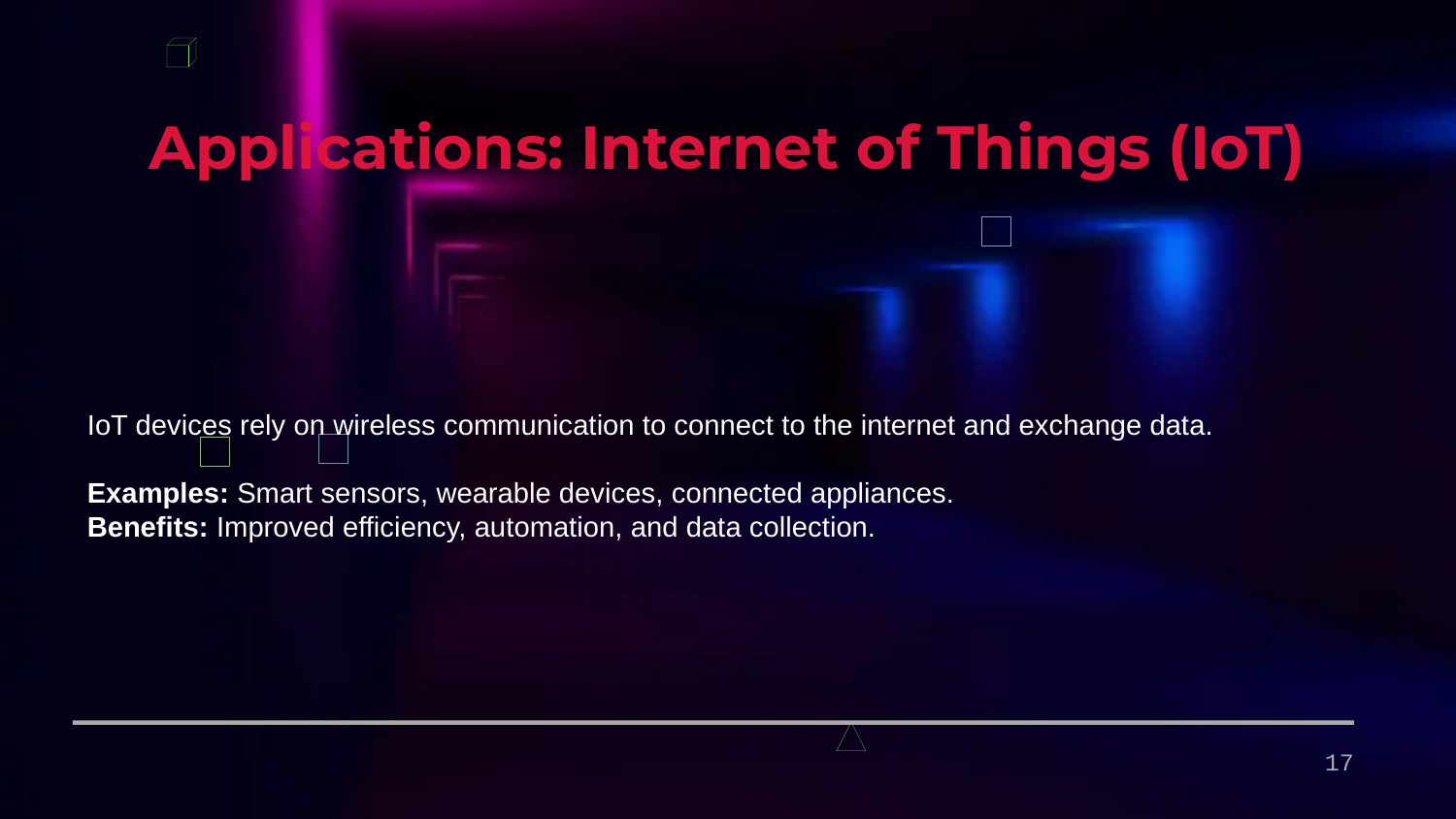

Applications: Internet of Things (IoT)

IoT devices rely on wireless communication to connect to the internet and exchange data.

Examples: Smart sensors, wearable devices, connected appliances.
Benefits: Improved efficiency, automation, and data collection.

17